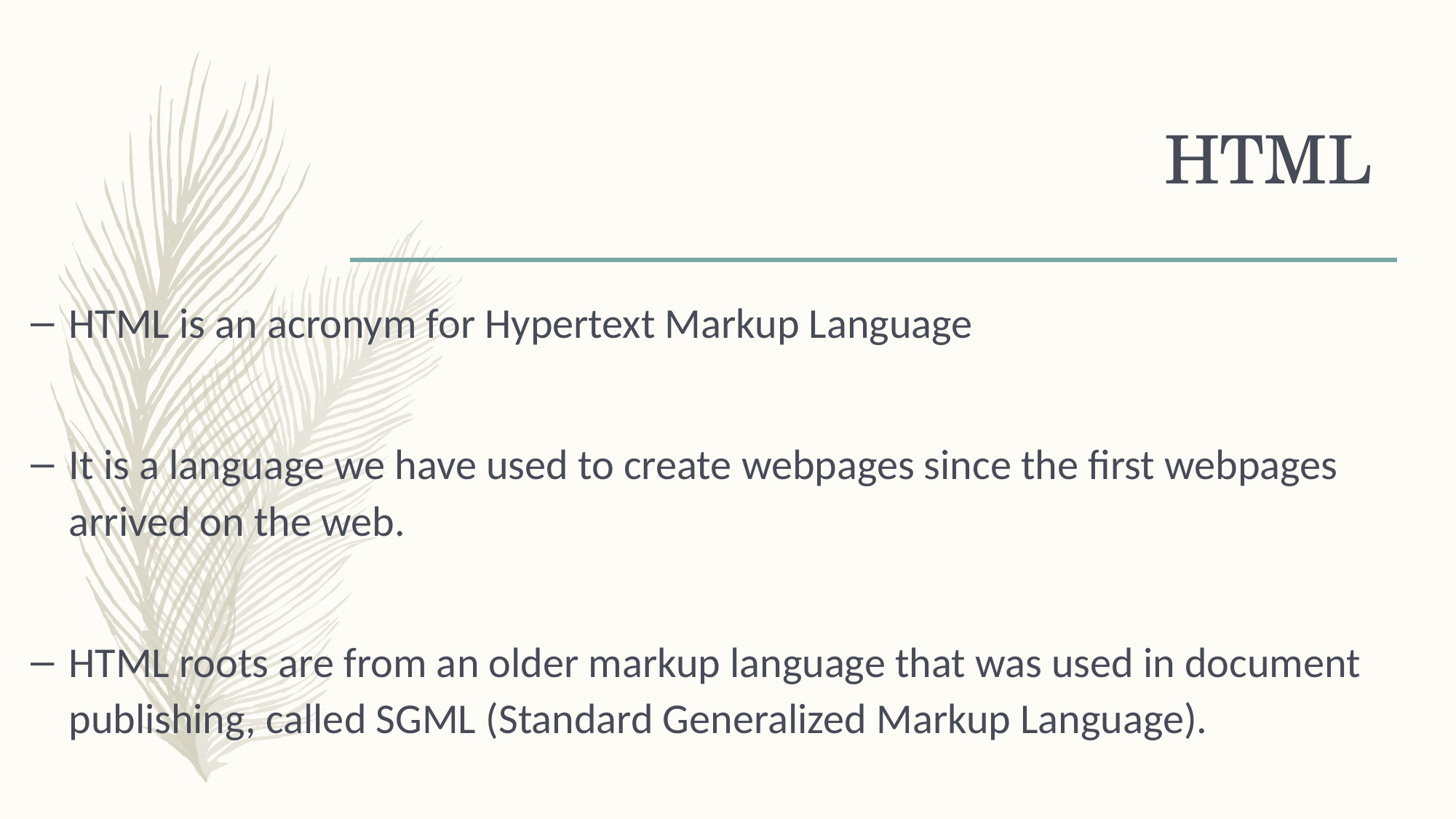

# HTML
HTML is an acronym for Hypertext Markup Language

It is a language we have used to create webpages since the first webpages arrived on the web.

HTML roots are from an older markup language that was used in document publishing, called SGML (Standard Generalized Markup Language).